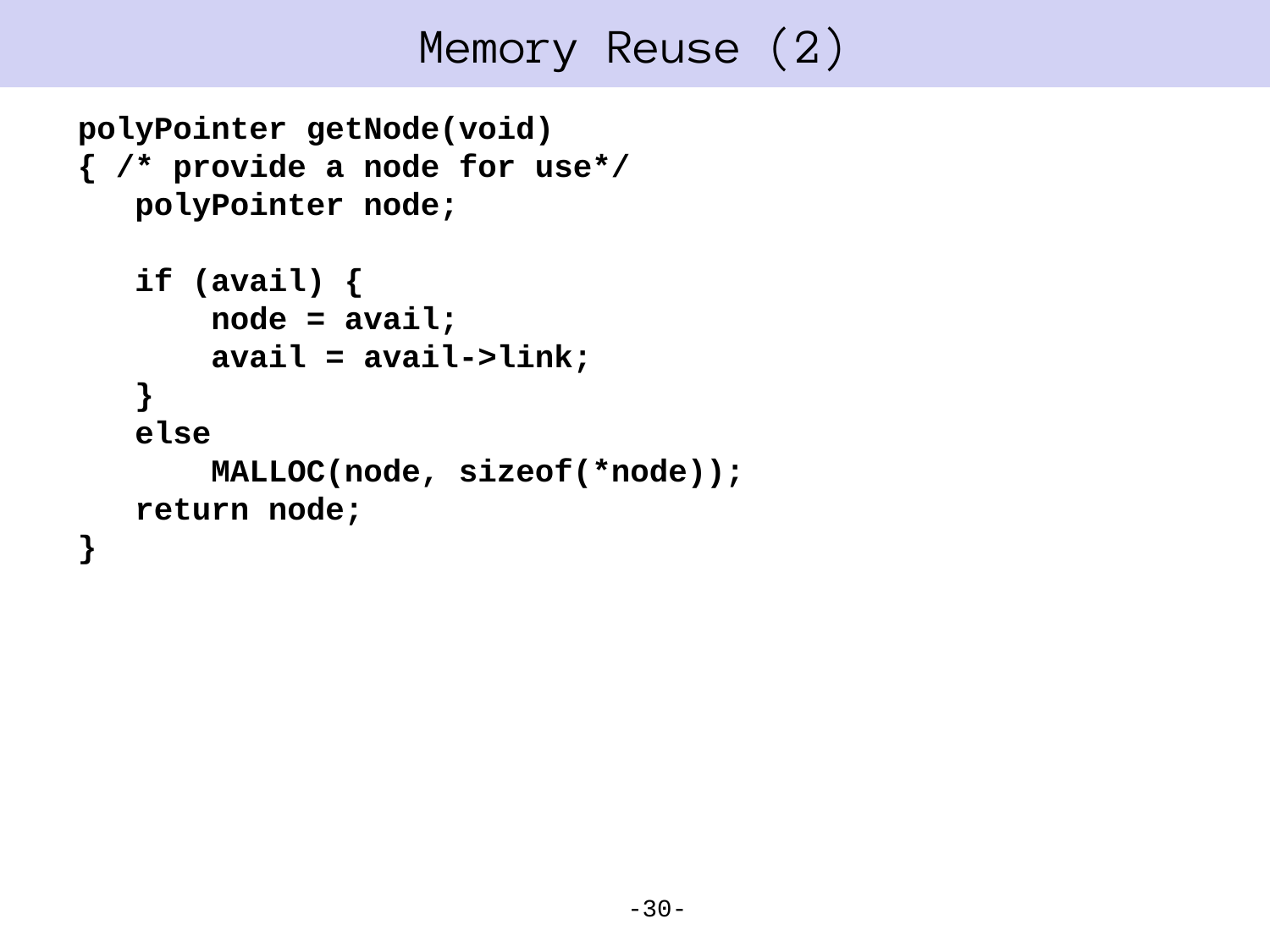

# Memory Reuse (2)
polyPointer getNode(void)
{ /* provide a node for use*/
   polyPointer node;

   if (avail) {
       node = avail;
       avail = avail->link;
   }
   else
       MALLOC(node, sizeof(*node));
   return node;
}
-30-